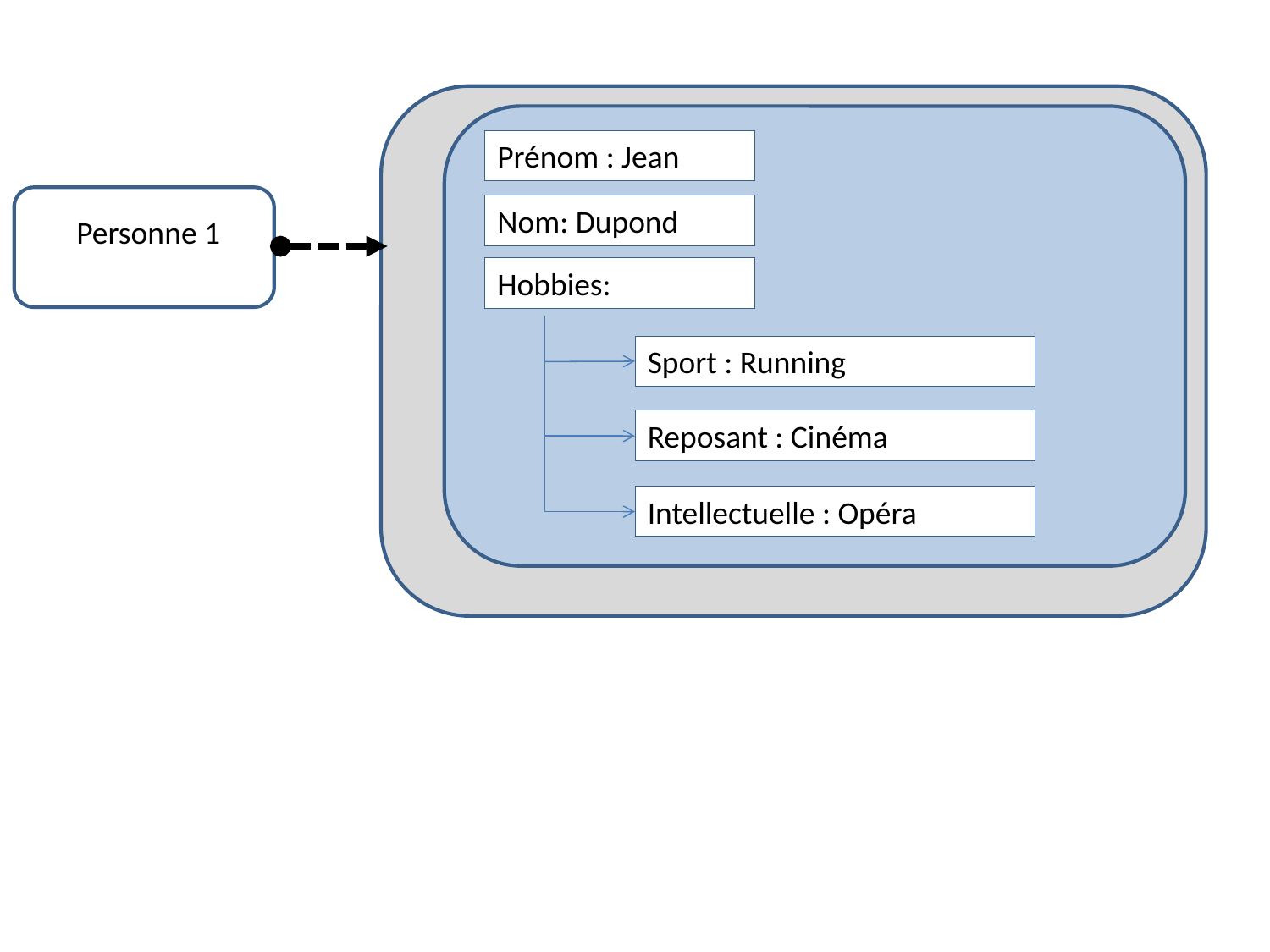

Prénom : Jean

Nom: Dupond
Personne 1
Hobbies:
Sport : Running
Reposant : Cinéma
Intellectuelle : Opéra